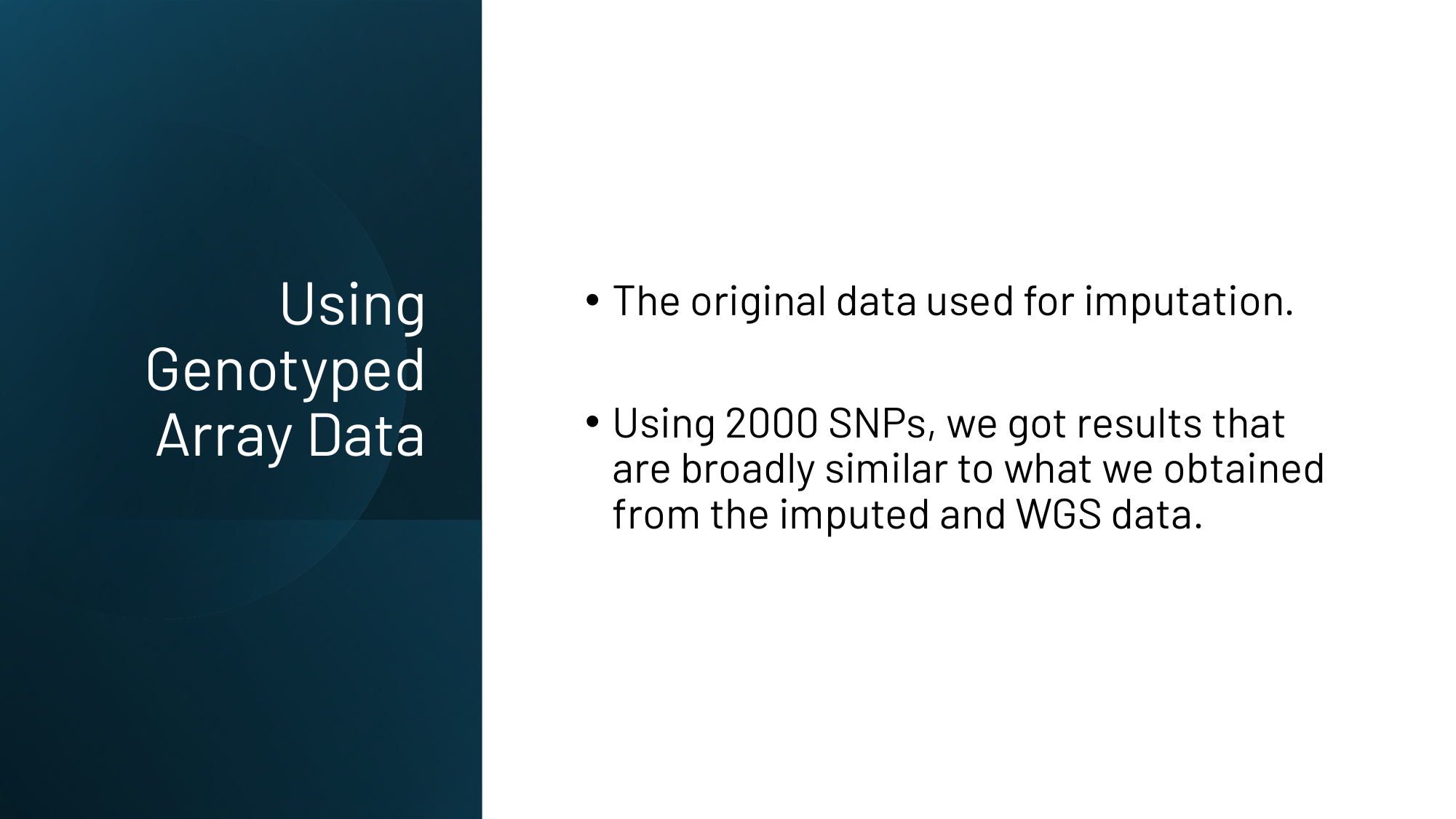

# Using Genotyped Array Data
The original data used for imputation.

Using 2000 SNPs, we got results that are broadly similar to what we obtained from the imputed and WGS data.